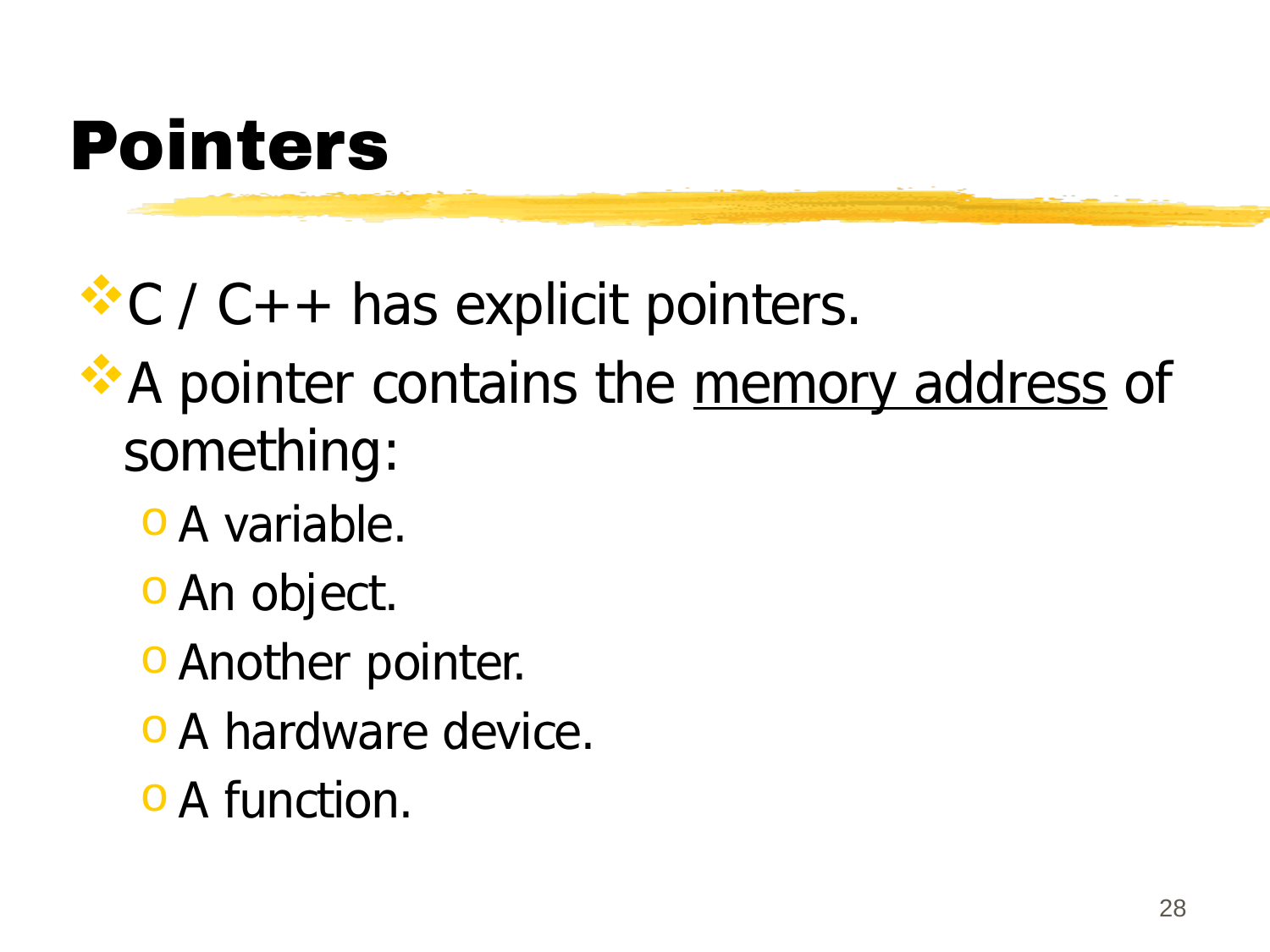

# Pointers
C / C++ has explicit pointers.
A pointer contains the memory address of something:
A variable.
An object.
Another pointer.
A hardware device.
A function.

28